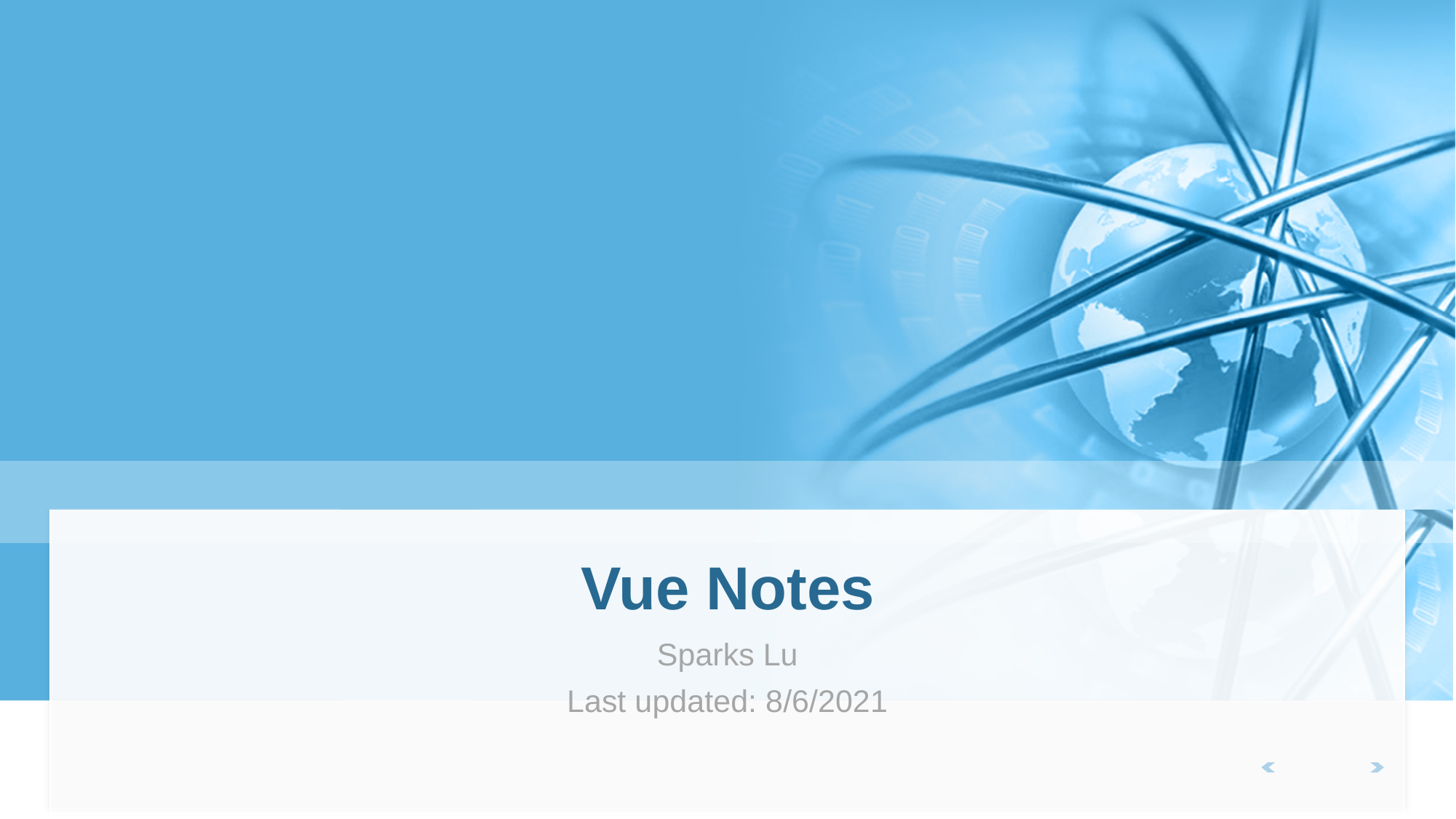

# Vue Notes
Sparks Lu
Last updated: 8/6/2021